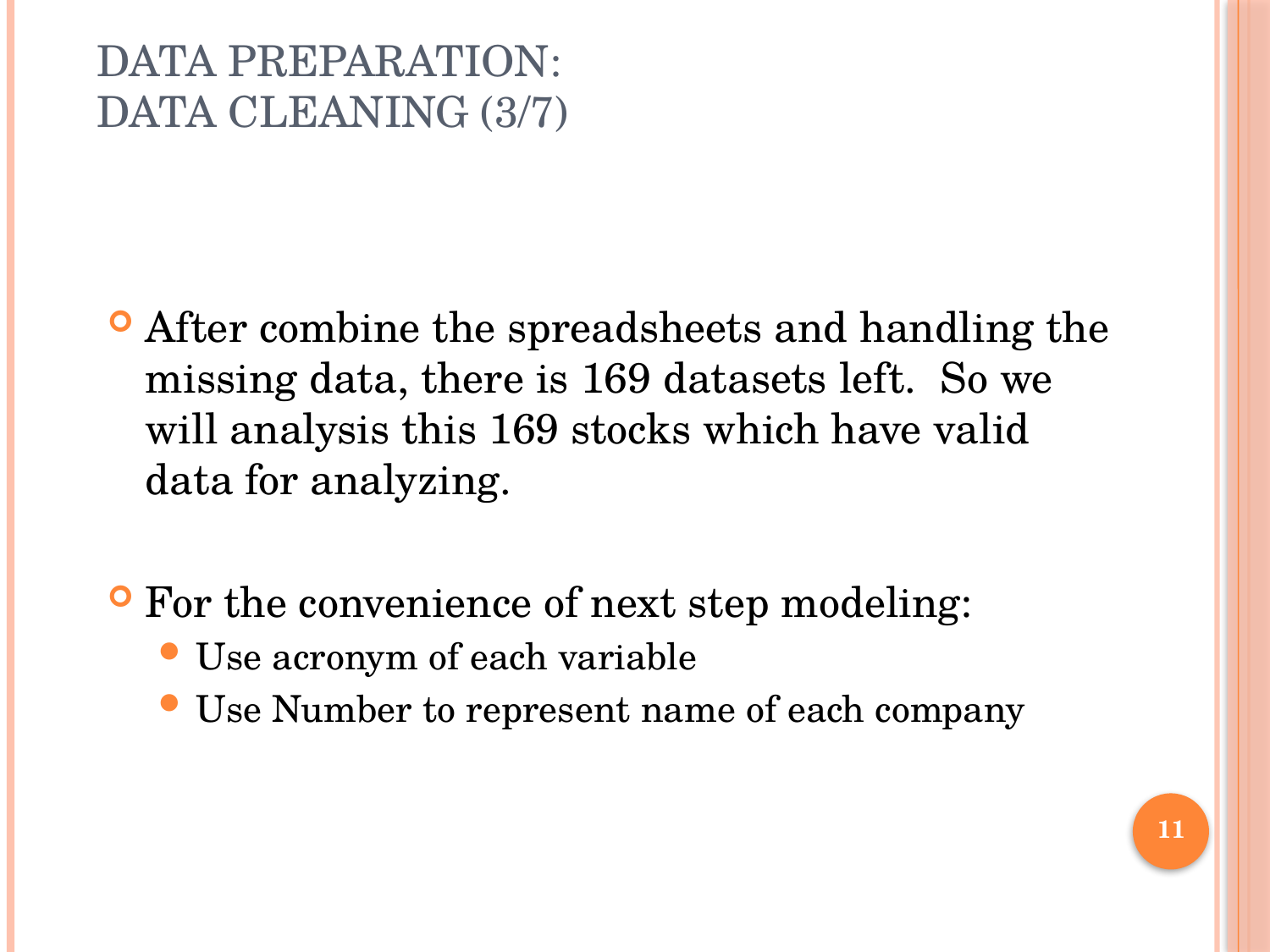

# Data Preparation: Data Cleaning (3/7)
After combine the spreadsheets and handling the missing data, there is 169 datasets left.  So we will analysis this 169 stocks which have valid data for analyzing.

For the convenience of next step modeling:
Use acronym of each variable
Use Number to represent name of each company

11